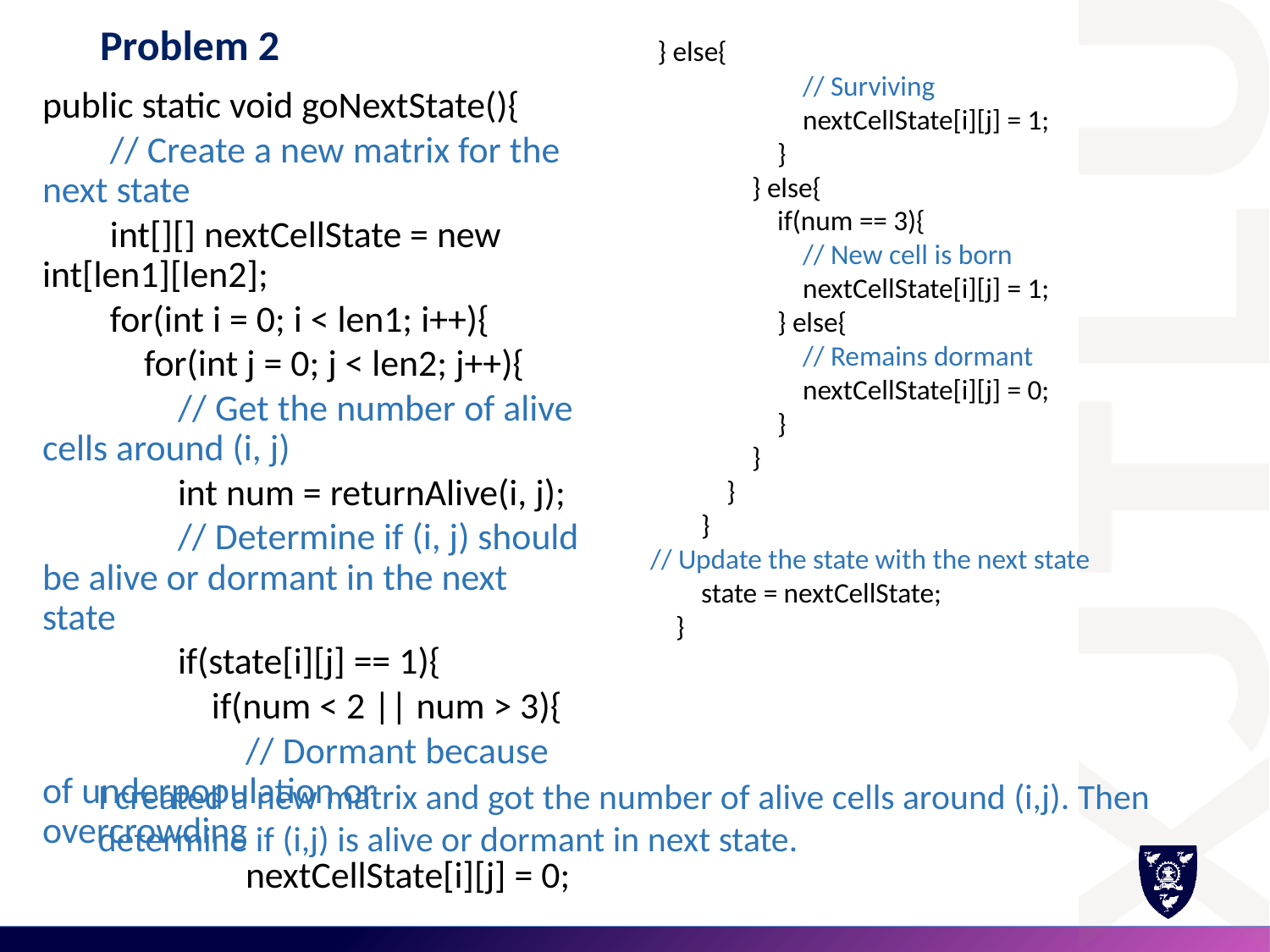

# Problem 2
 } else{
                        // Surviving
                        nextCellState[i][j] = 1;
                    }
                } else{
                    if(num == 3){
                        // New cell is born
                        nextCellState[i][j] = 1;
                    } else{
                        // Remains dormant
                        nextCellState[i][j] = 0;
                    }
                }
            }
        }
// Update the state with the next state
        state = nextCellState;
    }

public static void goNextState(){
        // Create a new matrix for the next state
        int[][] nextCellState = new int[len1][len2];
        for(int i = 0; i < len1; i++){
            for(int j = 0; j < len2; j++){
                // Get the number of alive cells around (i, j)
                int num = returnAlive(i, j);
                // Determine if (i, j) should be alive or dormant in the next state
                if(state[i][j] == 1){
                    if(num < 2 || num > 3){
                        // Dormant because of underpopulation or overcrowding
                        nextCellState[i][j] = 0;

I created a new matrix and got the number of alive cells around (i,j). Then determine if (i,j) is alive or dormant in next state.